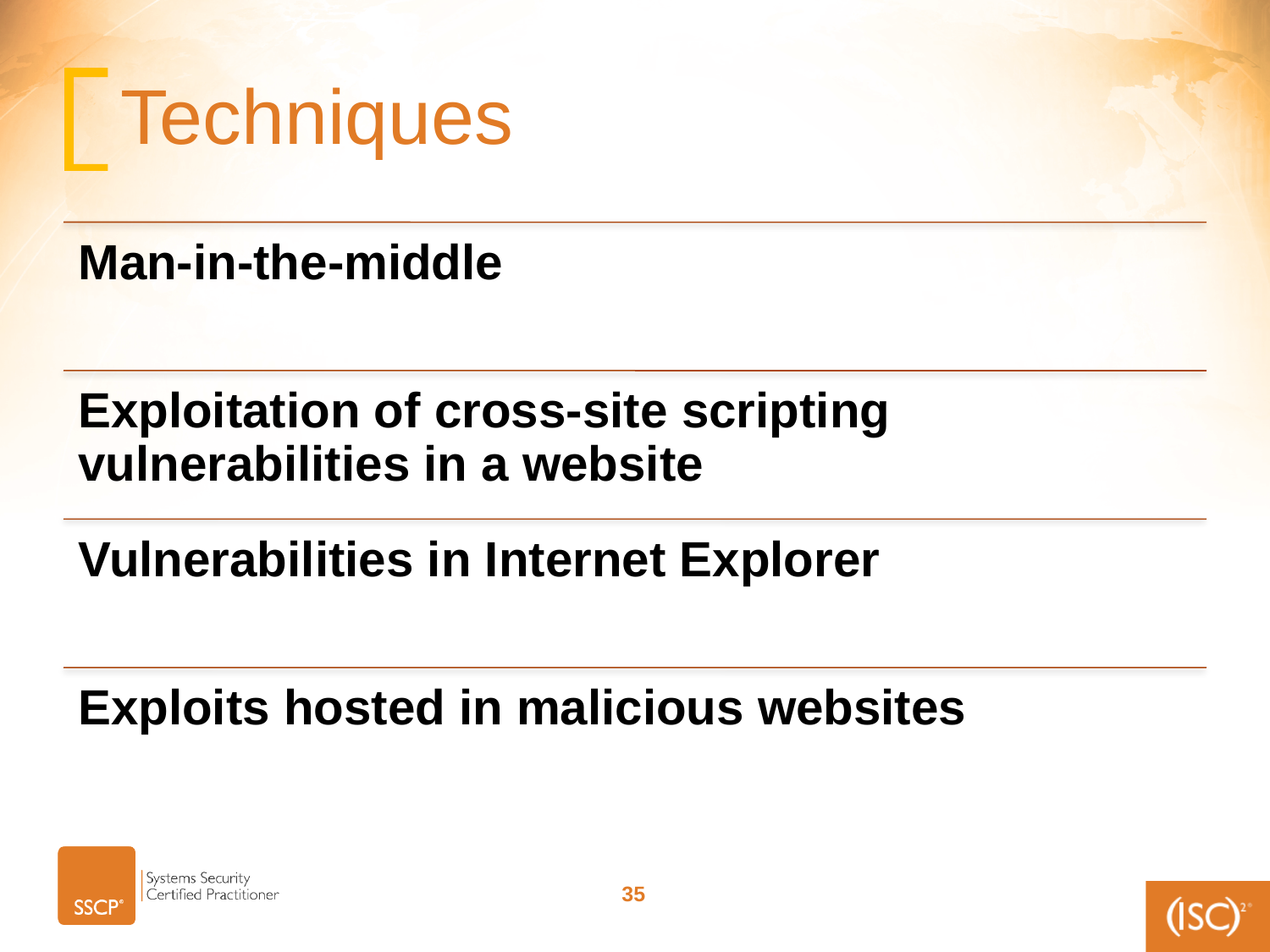

# Techniques
Man-in-the-middle
Exploitation of cross-site scripting vulnerabilities in a website
Vulnerabilities in Internet Explorer
Exploits hosted in malicious websites